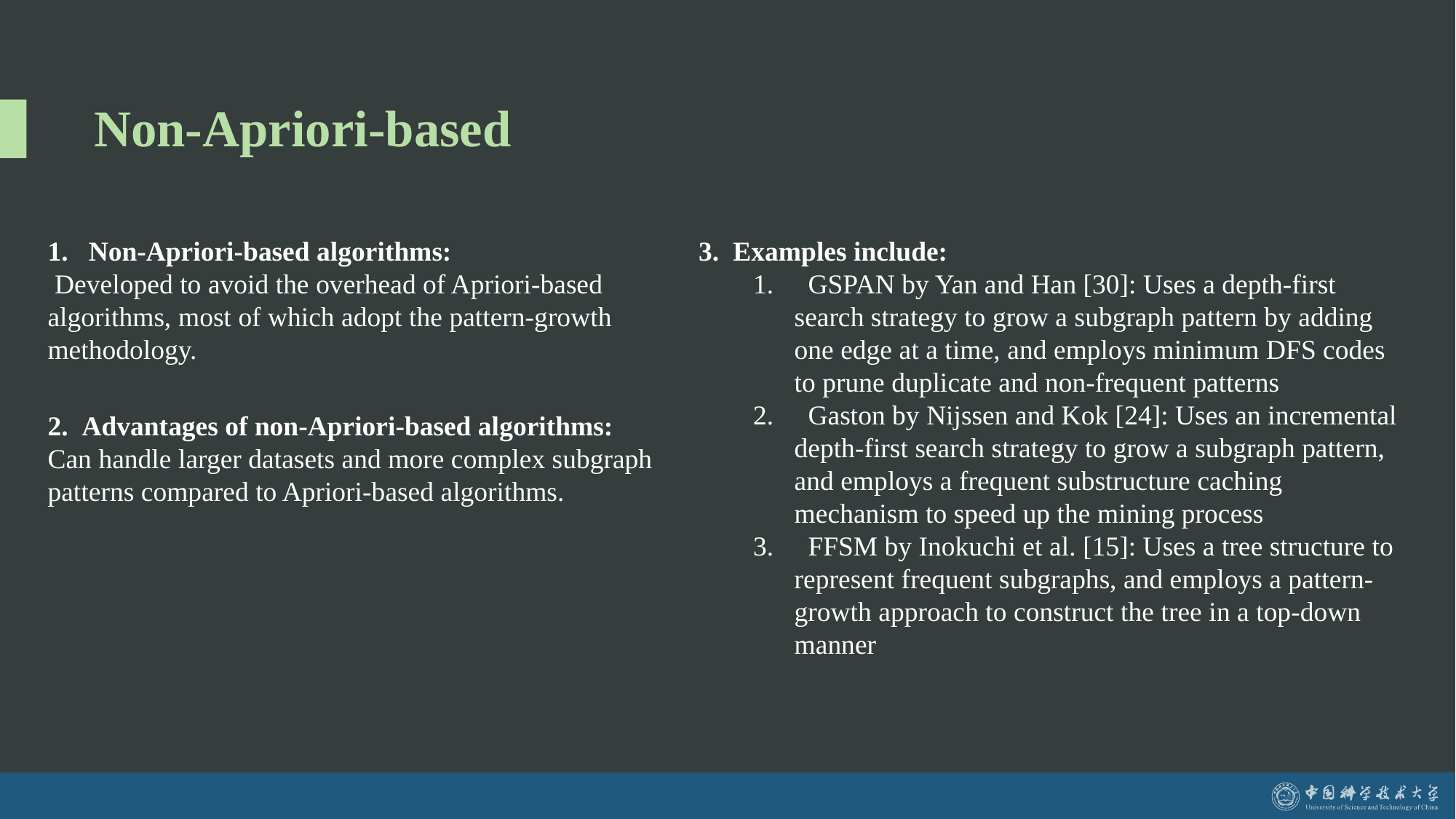

# Non-Apriori-based
Non-Apriori-based algorithms:
 Developed to avoid the overhead of Apriori-based algorithms, most of which adopt the pattern-growth methodology.
3.  Examples include:
  GSPAN by Yan and Han [30]: Uses a depth-first search strategy to grow a subgraph pattern by adding one edge at a time, and employs minimum DFS codes to prune duplicate and non-frequent patterns
  Gaston by Nijssen and Kok [24]: Uses an incremental depth-first search strategy to grow a subgraph pattern, and employs a frequent substructure caching mechanism to speed up the mining process
  FFSM by Inokuchi et al. [15]: Uses a tree structure to represent frequent subgraphs, and employs a pattern-growth approach to construct the tree in a top-down manner
2.  Advantages of non-Apriori-based algorithms:
Can handle larger datasets and more complex subgraph patterns compared to Apriori-based algorithms.